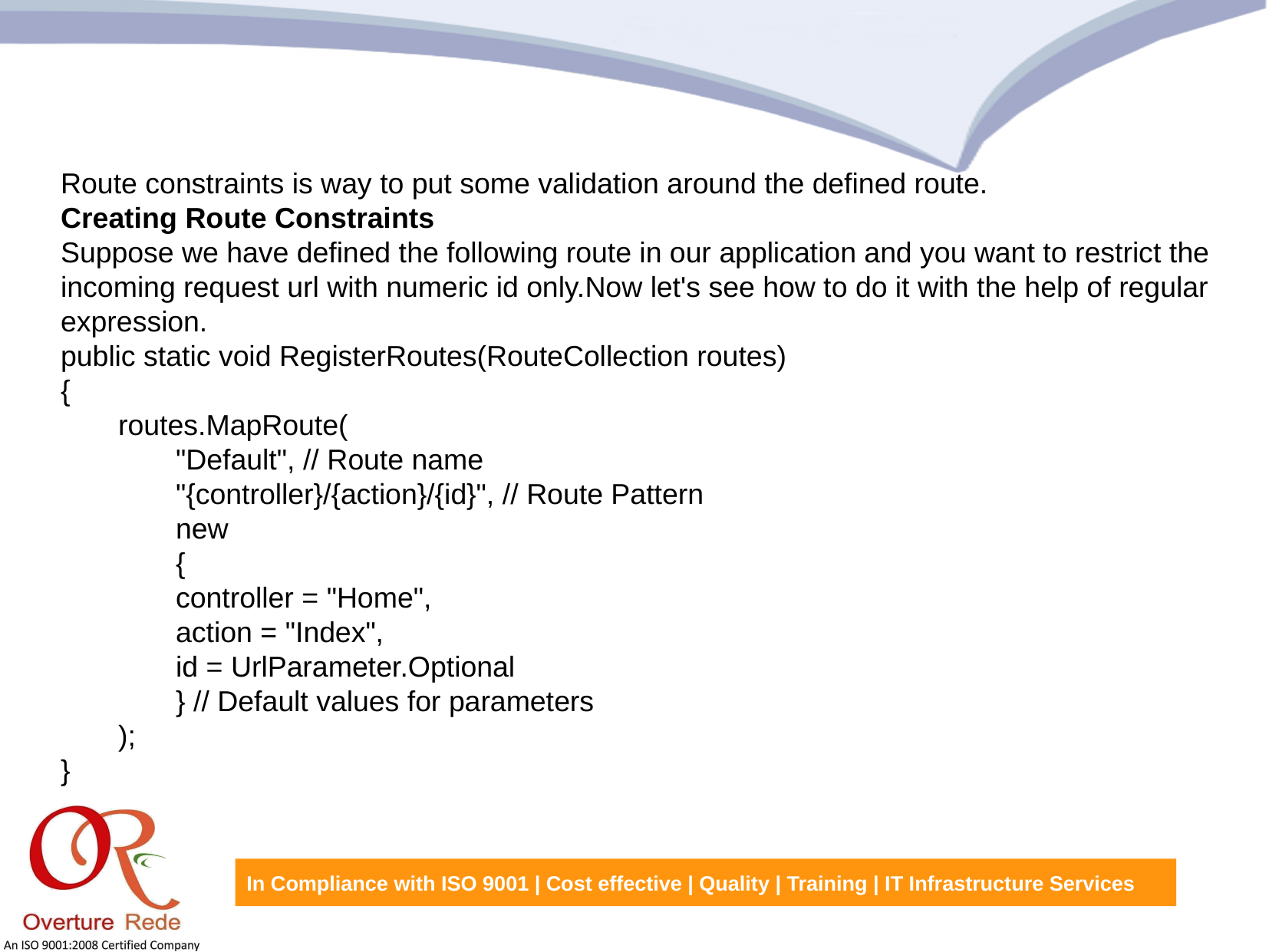

Route constraints is way to put some validation around the defined route.
Creating Route Constraints
Suppose we have defined the following route in our application and you want to restrict the incoming request url with numeric id only.Now let's see how to do it with the help of regular expression.
public static void RegisterRoutes(RouteCollection routes)
{
routes.MapRoute(
"Default", // Route name
"{controller}/{action}/{id}", // Route Pattern
new
{
controller = "Home",
action = "Index",
id = UrlParameter.Optional
} // Default values for parameters
);
}